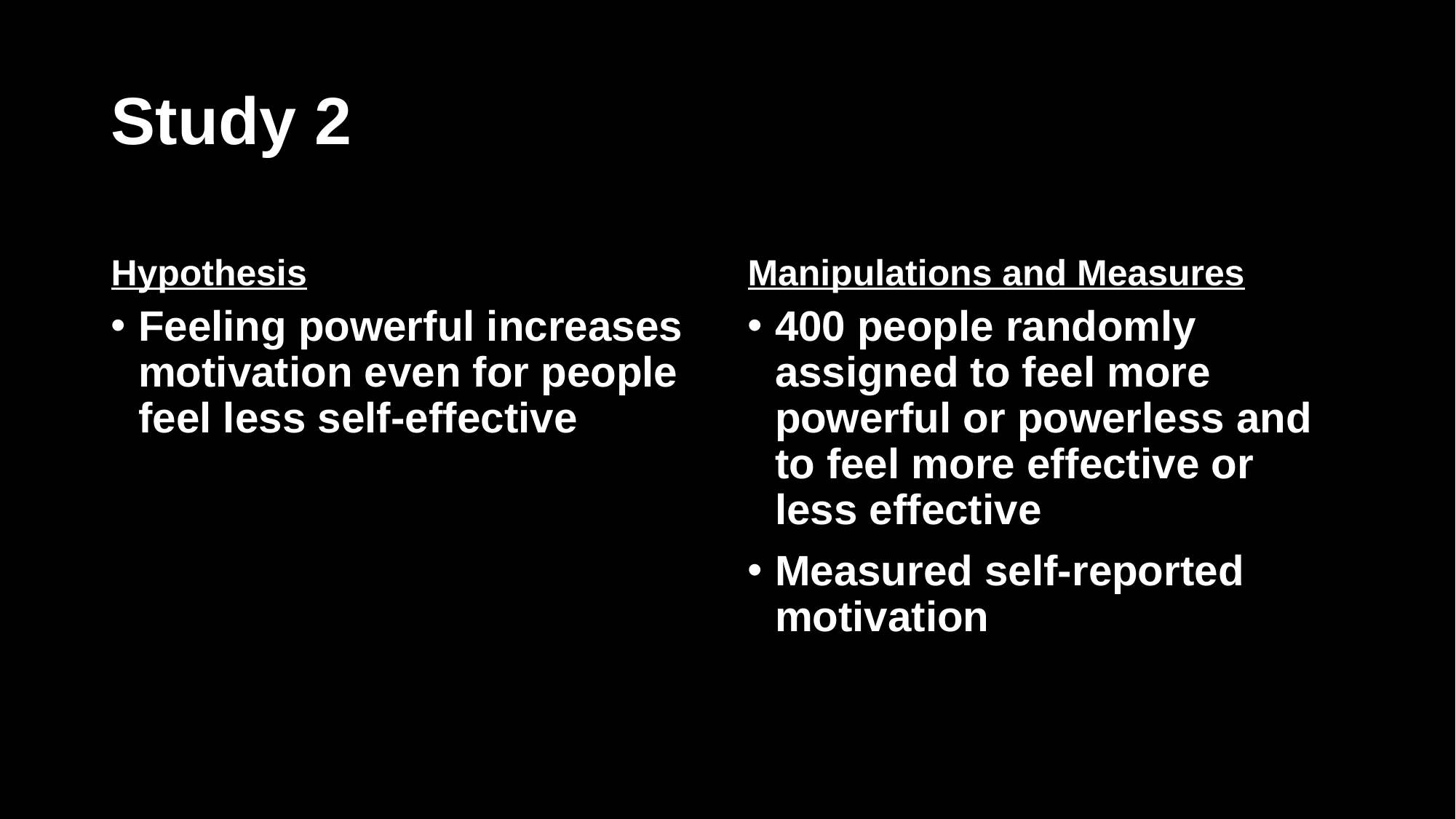

# Study 2
Hypothesis
Manipulations and Measures
Feeling powerful increases motivation even for people feel less self-effective
400 people randomly assigned to feel more powerful or powerless and to feel more effective or less effective
Measured self-reported motivation